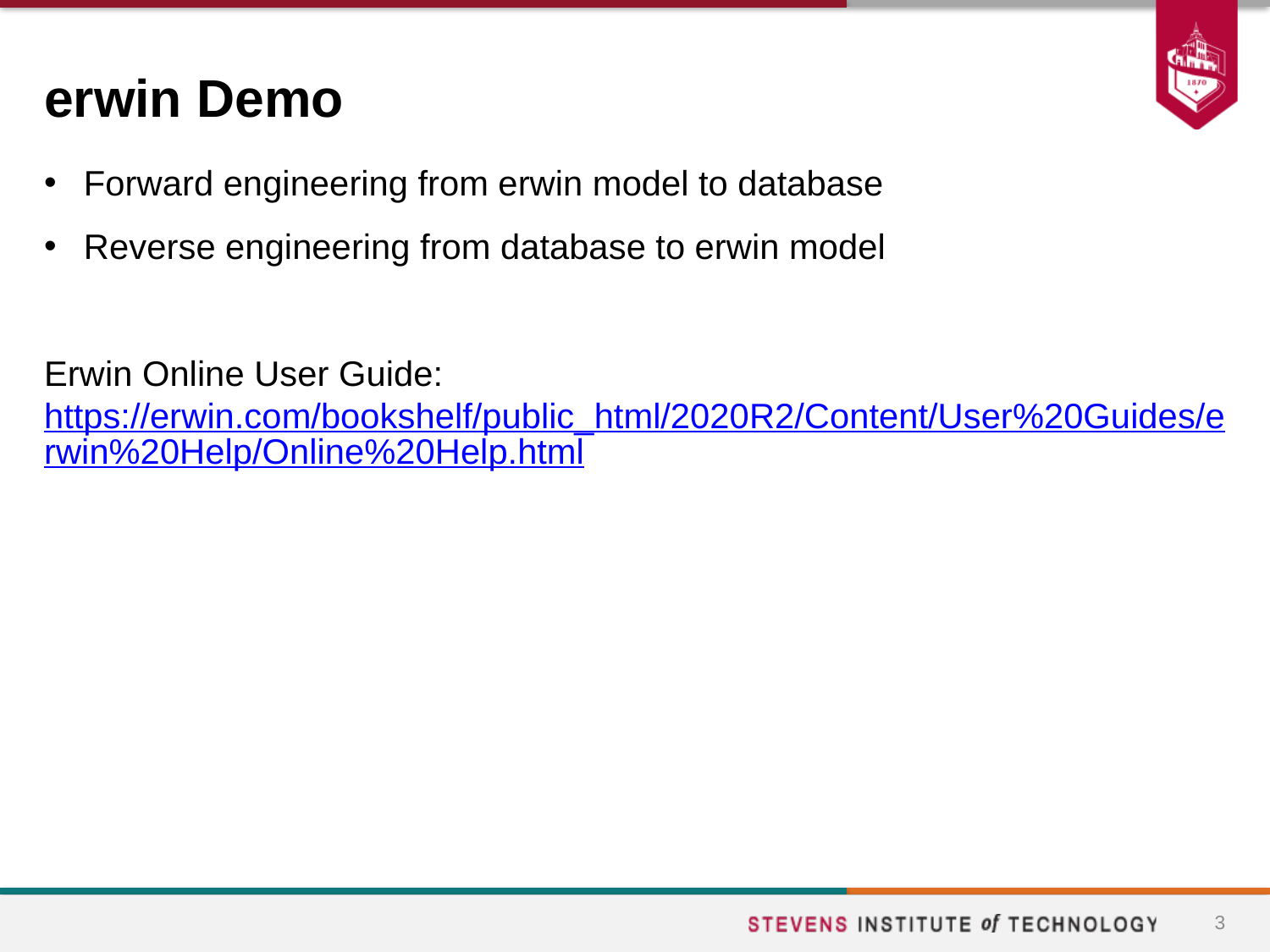

# erwin Demo
Forward engineering from erwin model to database
Reverse engineering from database to erwin model

Erwin Online User Guide: https://erwin.com/bookshelf/public_html/2020R2/Content/User%20Guides/erwin%20Help/Online%20Help.html
3